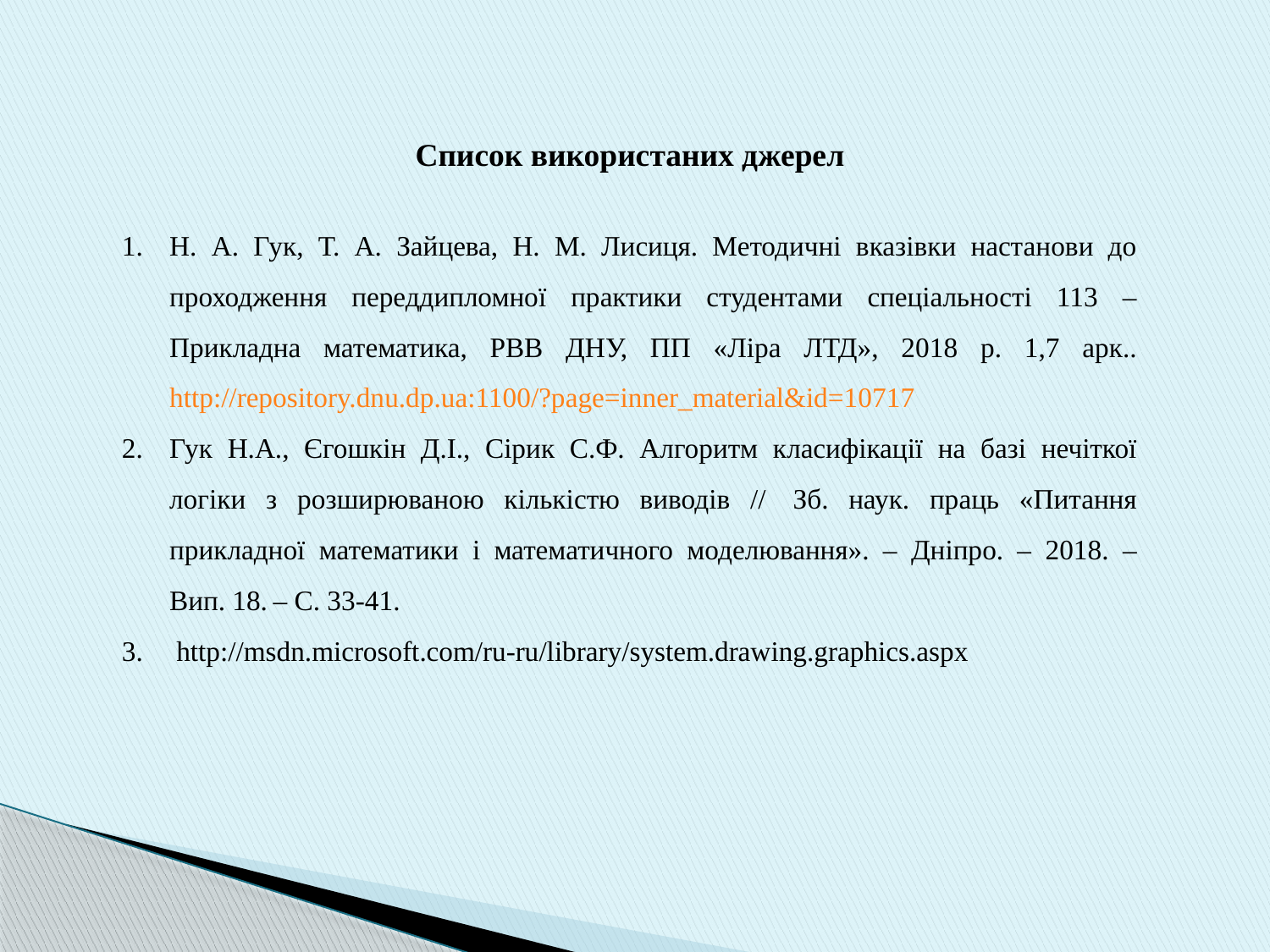

Список використаних джерел

Н. А. Гук, Т. А. Зайцева, Н. М. Лисиця. Методичні вказівки настанови до проходження переддипломної практики студентами спеціальності 113 – Прикладна математика, РВВ ДНУ, ПП «Ліра ЛТД», 2018 р. 1,7 арк.. http://repository.dnu.dp.ua:1100/?page=inner_material&id=10717
Гук Н.А., Єгошкін Д.І., Сірик С.Ф. Алгоритм класифікації на базі нечіткої логіки з розширюваною кількістю виводів //  Зб. наук. праць «Питання прикладної математики і математичного моделювання». – Дніпро. – 2018. – Вип. 18. – С. 33-41.
 http://msdn.microsoft.com/ru-ru/library/system.drawing.graphics.aspx